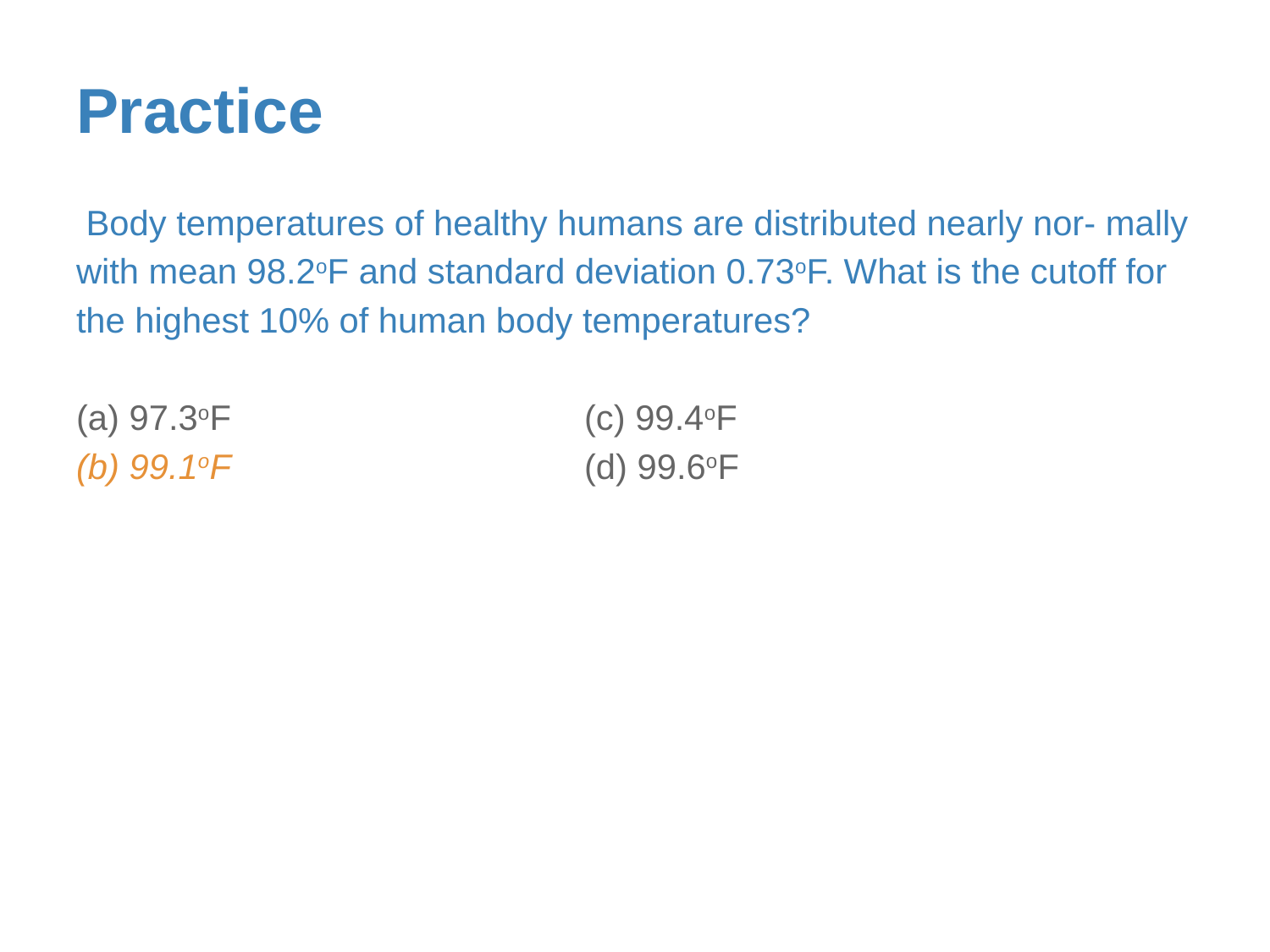

# Practice
 Body temperatures of healthy humans are distributed nearly nor- mally with mean 98.2oF and standard deviation 0.73oF. What is the cutoff for the highest 10% of human body temperatures?

(a) 97.3oF			(c) 99.4oF
(b) 99.1oF			(d) 99.6oF